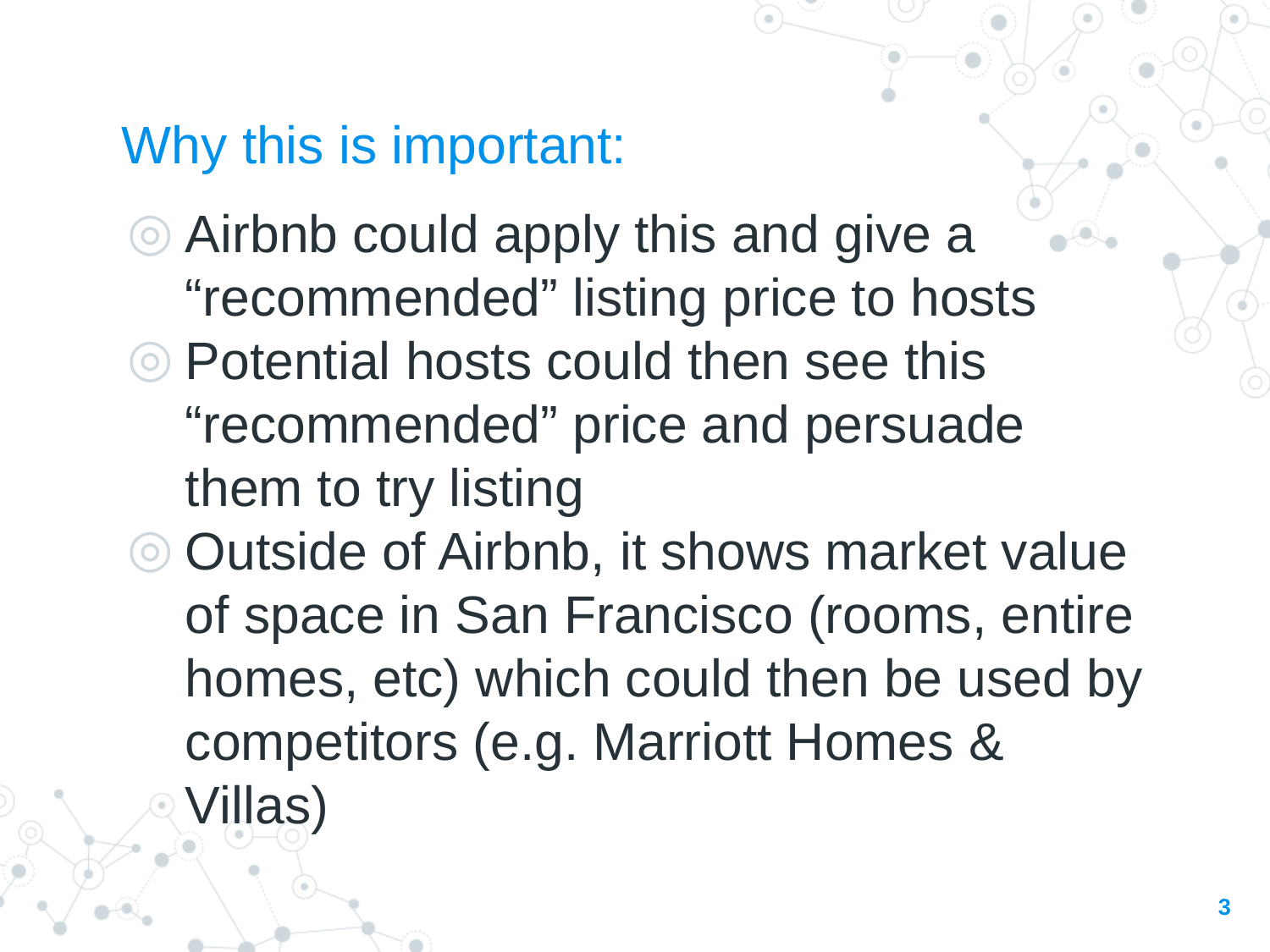

# Why this is important:
Airbnb could apply this and give a “recommended” listing price to hosts
Potential hosts could then see this “recommended” price and persuade them to try listing
Outside of Airbnb, it shows market value of space in San Francisco (rooms, entire homes, etc) which could then be used by competitors (e.g. Marriott Homes & Villas)
3